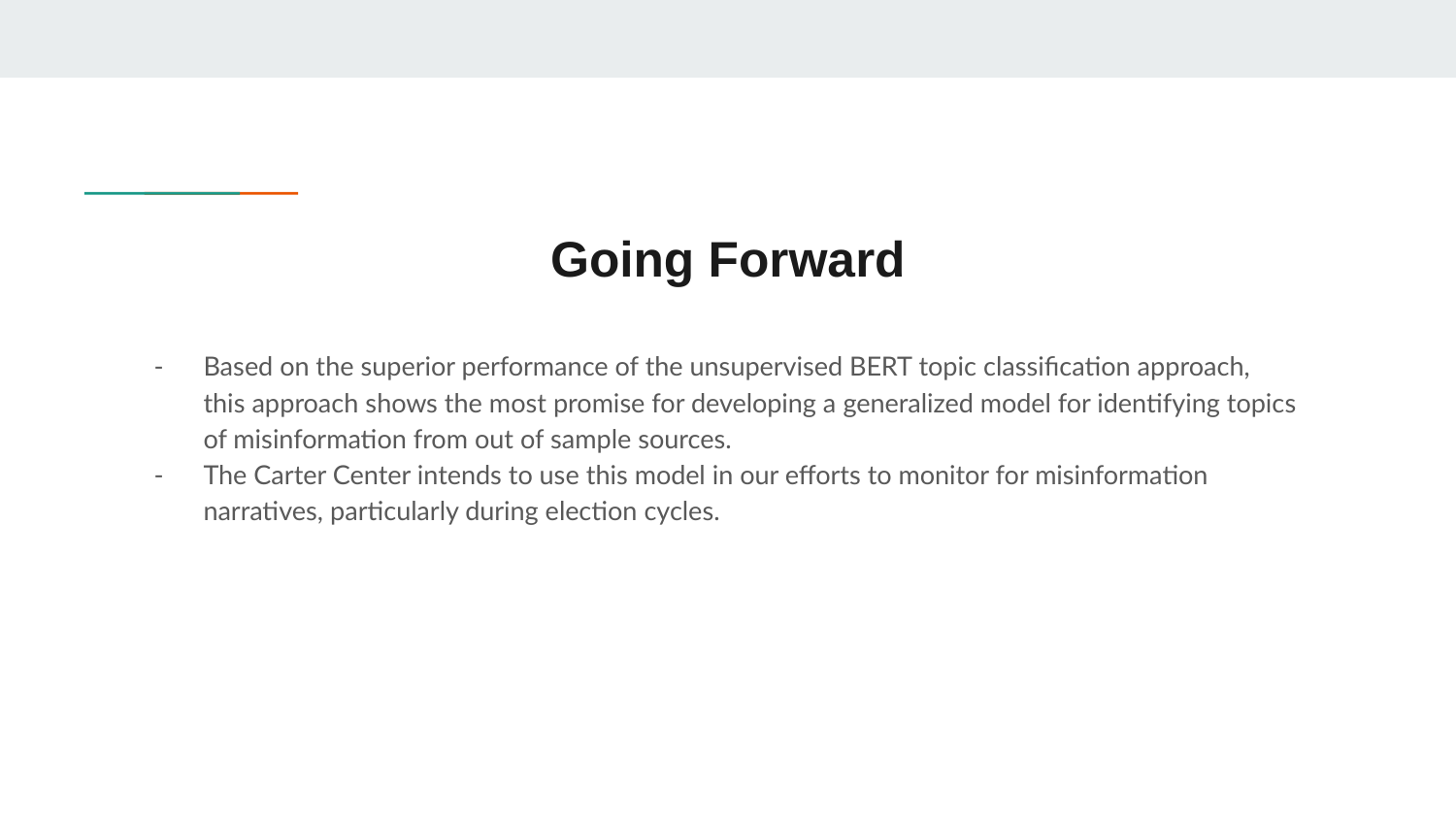

# Going Forward
Based on the superior performance of the unsupervised BERT topic classification approach, this approach shows the most promise for developing a generalized model for identifying topics of misinformation from out of sample sources.
The Carter Center intends to use this model in our efforts to monitor for misinformation narratives, particularly during election cycles.